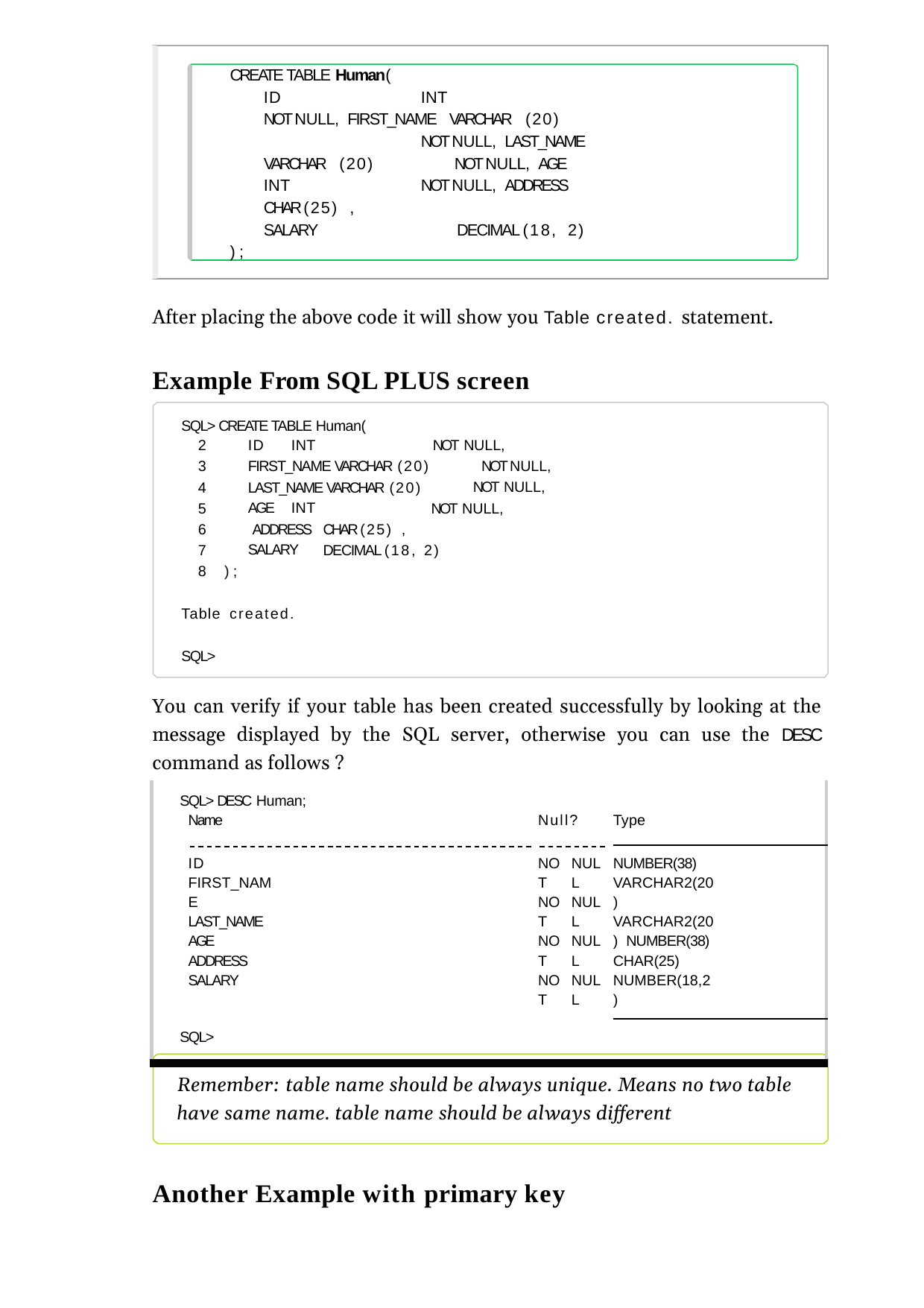

CREATE TABLE Human(
ID		INT			NOT NULL,  FIRST_NAME   VARCHAR     (20)				NOT NULL,  LAST_NAME    VARCHAR      (20)			NOT NULL,  AGE	INT		NOT NULL,  ADDRESS	CHAR (25) ,
SALARY	DECIMAL (18, 2)
);
After placing the above code it will show you Table created. statement.

Example From SQL PLUS screen
SQL> CREATE TABLE Human(

2
3
4
5
6
7
8	);
ID	INT	NOT NULL,
FIRST_NAME VARCHAR (20)
LAST_NAME VARCHAR (20)
NOT NULL,  NOT NULL,
AGE	INT  ADDRESS  SALARY
NOT NULL,
CHAR (25) ,
DECIMAL (18, 2)
Table created.

SQL>

You can verify if your table has been created successfully by looking at the  message displayed by the SQL server, otherwise you can use the DESC  command as follows ?
| SQL> DESC Human; Name | Null? |  | Type |
| --- | --- | --- | --- |
| ID FIRST\_NAME LAST\_NAME AGE ADDRESS SALARY | NOT NOT NOT NOT | NULL NULL NULL NULL | NUMBER(38) VARCHAR2(20) VARCHAR2(20) NUMBER(38) CHAR(25) NUMBER(18,2) |
| SQL> |  |  |  |

Remember: table name should be always unique. Means no two table  have same name. table name should be always different

Another Example with primary key